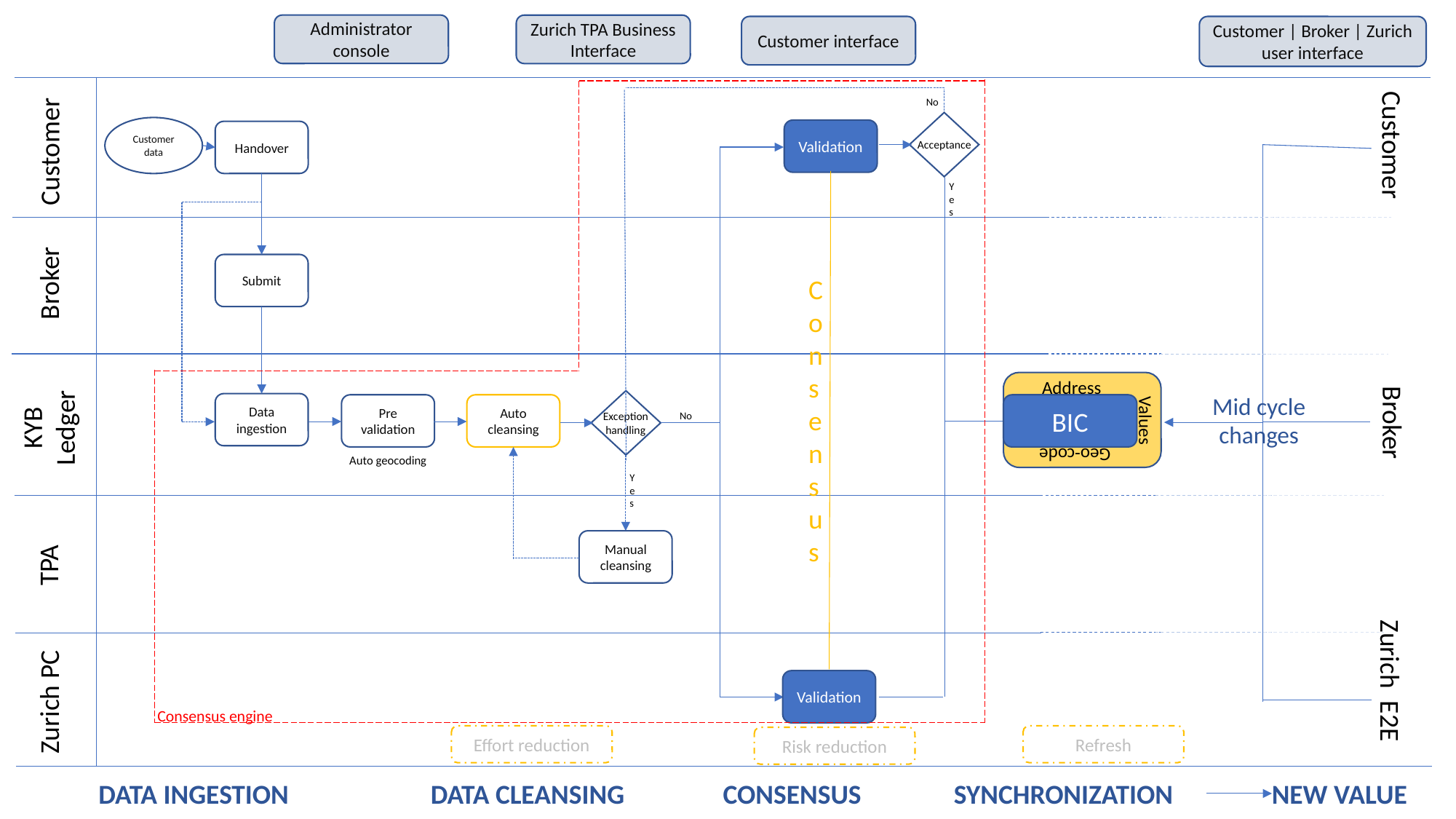

Administrator console
Zurich TPA Business Interface
Customer interface
Customer | Broker | Zurich user interface
No

Customer data
Validation
Handover
Customer
Customer
Acceptance
Yes
Submit
Broker
Consensus
Address

Mid cycle changes
KYB Ledger

Data ingestion
Auto cleansing
BIC
Pre validation
Broker
Exception handling
No
Values
Geo-code
Auto geocoding
Yes
Manual cleansing
TPA
Zurich  E2E
Validation
Zurich PC
Consensus engine
Effort reduction
Refresh
Risk reduction
DATA INGESTION                       DATA CLEANSING                CONSENSUS               SYNCHRONIZATION                NEW VALUE